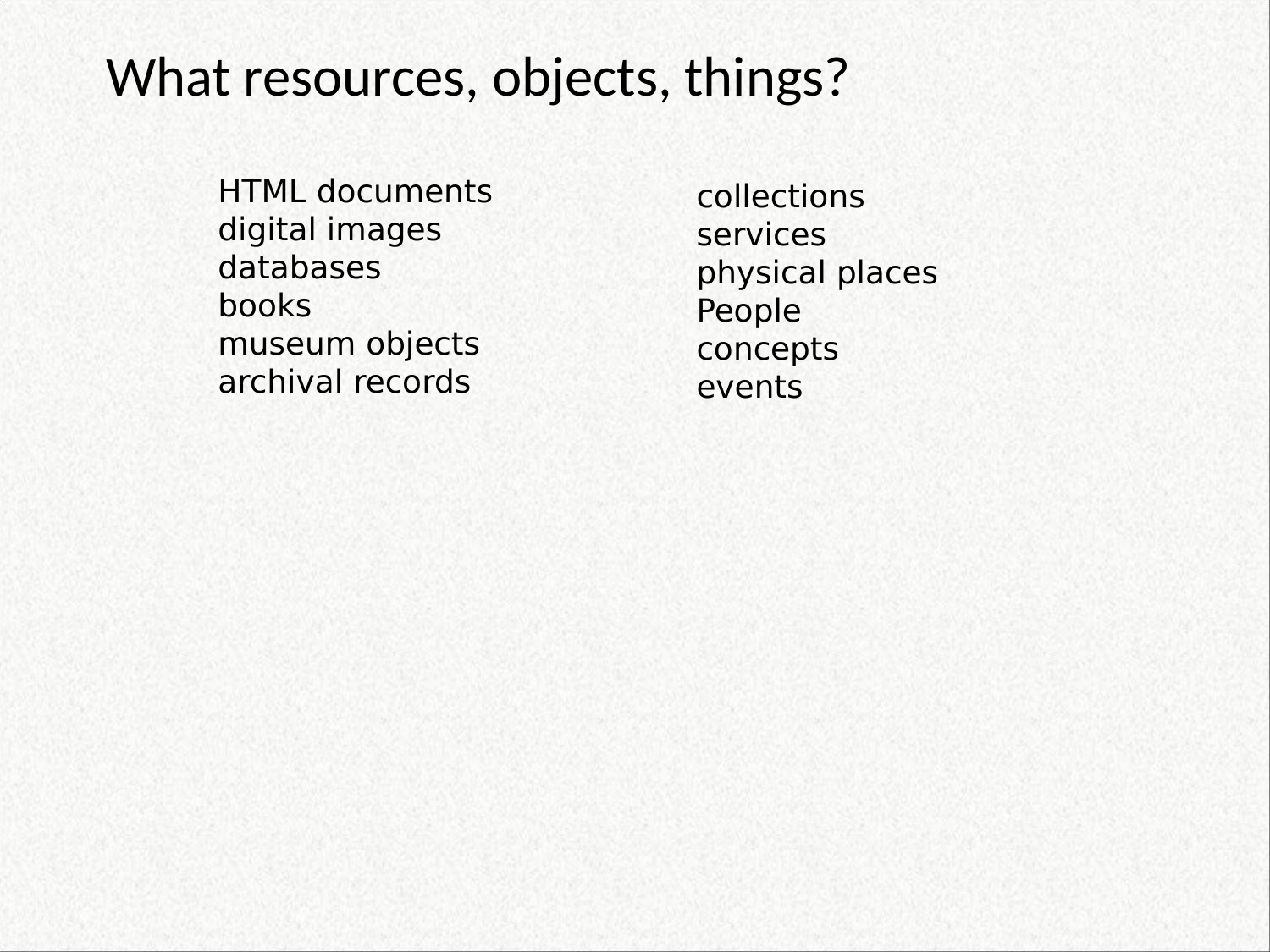

# What resources, objects, things?
HTML documents
digital images
databases
books
museum objects
archival records
collections
services
physical places
People
concepts
events